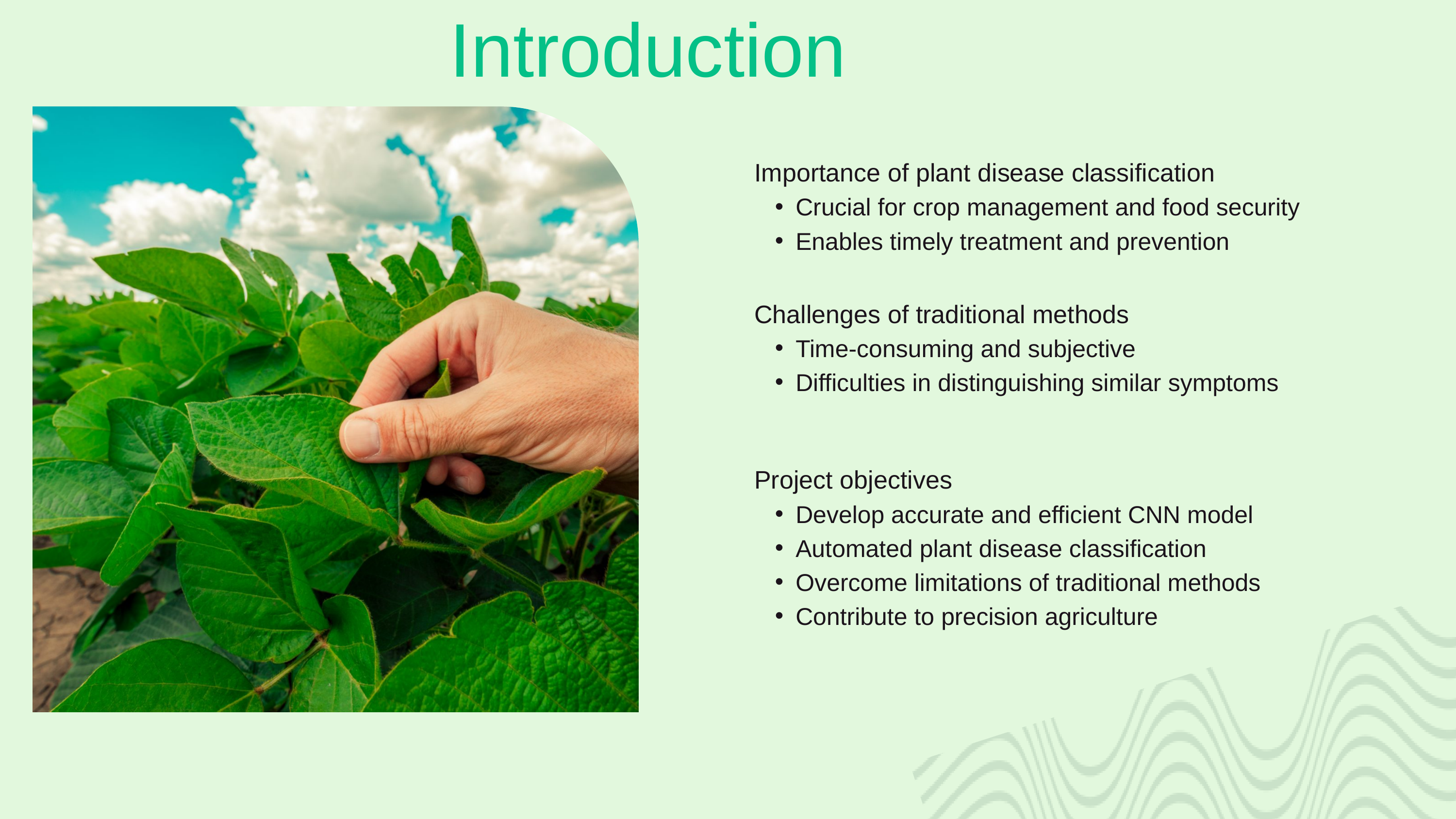

Introduction

Importance of plant disease classification
Crucial for crop management and food security
Enables timely treatment and prevention
Challenges of traditional methods
Time-consuming and subjective
Difficulties in distinguishing similar symptoms

Project objectives
Develop accurate and efficient CNN model
Automated plant disease classification
Overcome limitations of traditional methods
Contribute to precision agriculture